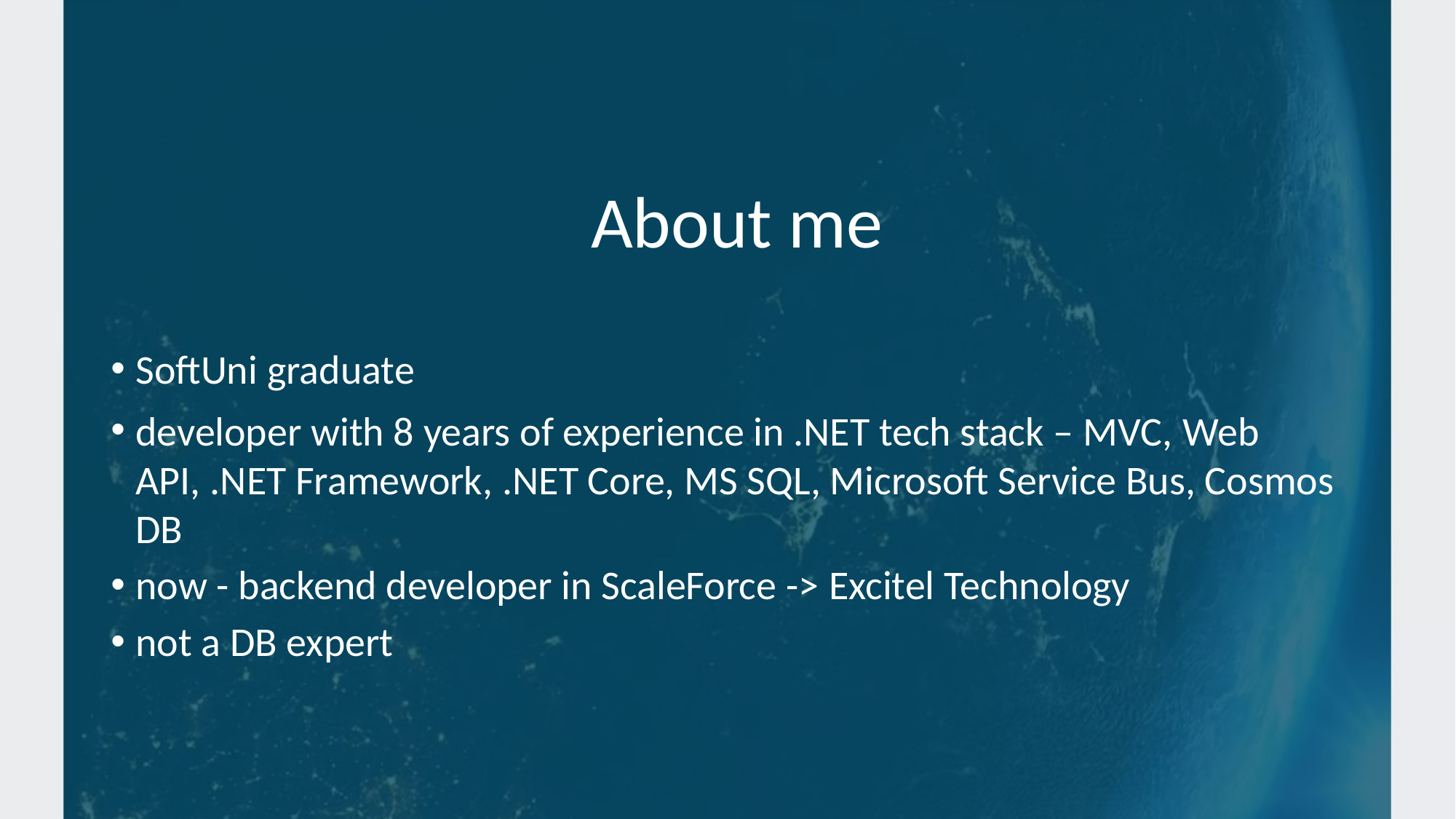

# About me
SoftUni graduate
developer with 8 years of experience in .NET tech stack – MVC, Web API, .NET Framework, .NET Core, MS SQL, Microsoft Service Bus, Cosmos DB
now - backend developer in ScaleForce -> Excitel Technology
not a DB expert